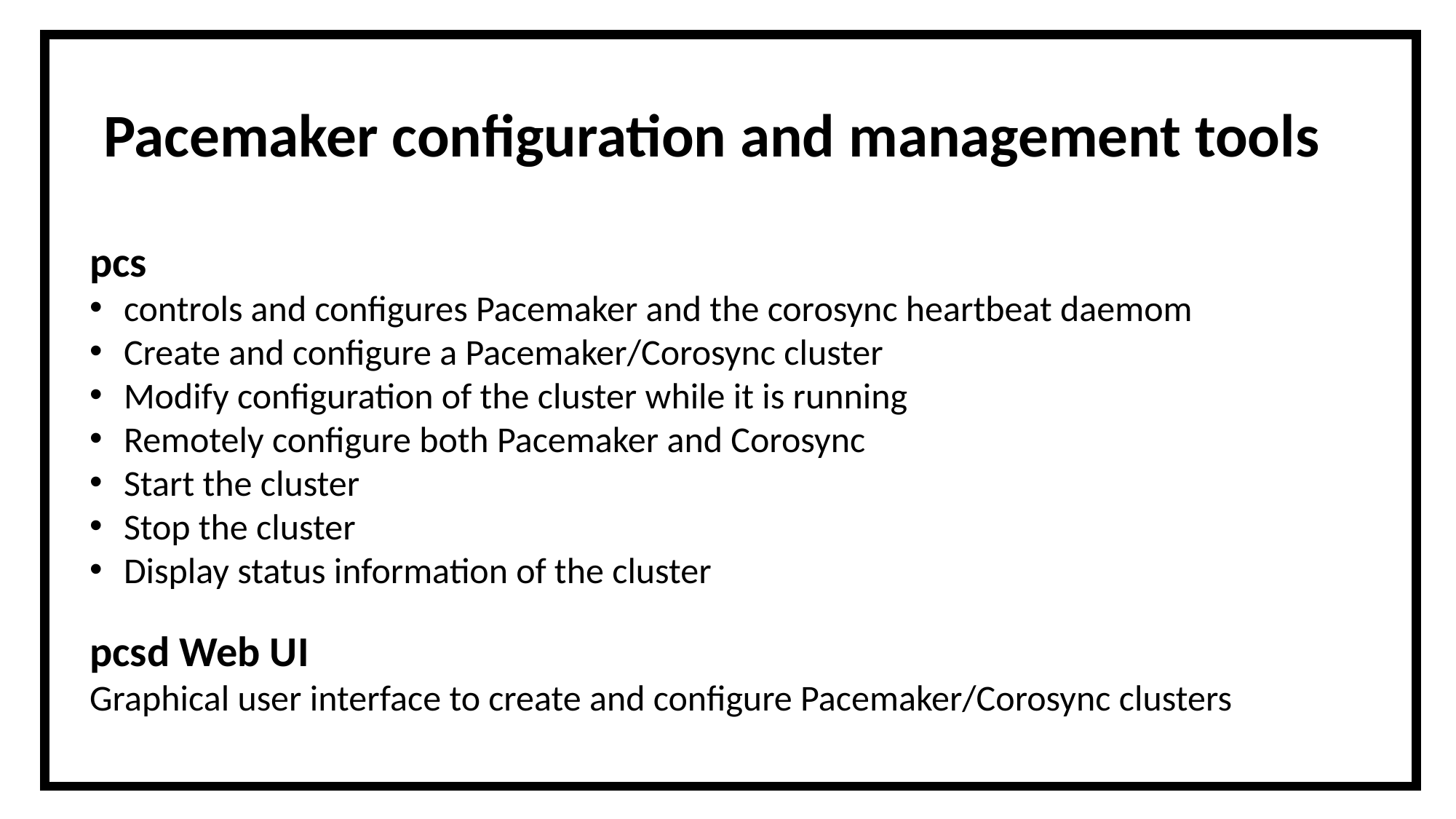

Pacemaker configuration and management tools

pcs
controls and configures Pacemaker and the corosync heartbeat daemom
Create and configure a Pacemaker/Corosync cluster
Modify configuration of the cluster while it is running
Remotely configure both Pacemaker and Corosync
Start the cluster
Stop the cluster
Display status information of the cluster

pcsd Web UI
Graphical user interface to create and configure Pacemaker/Corosync clusters